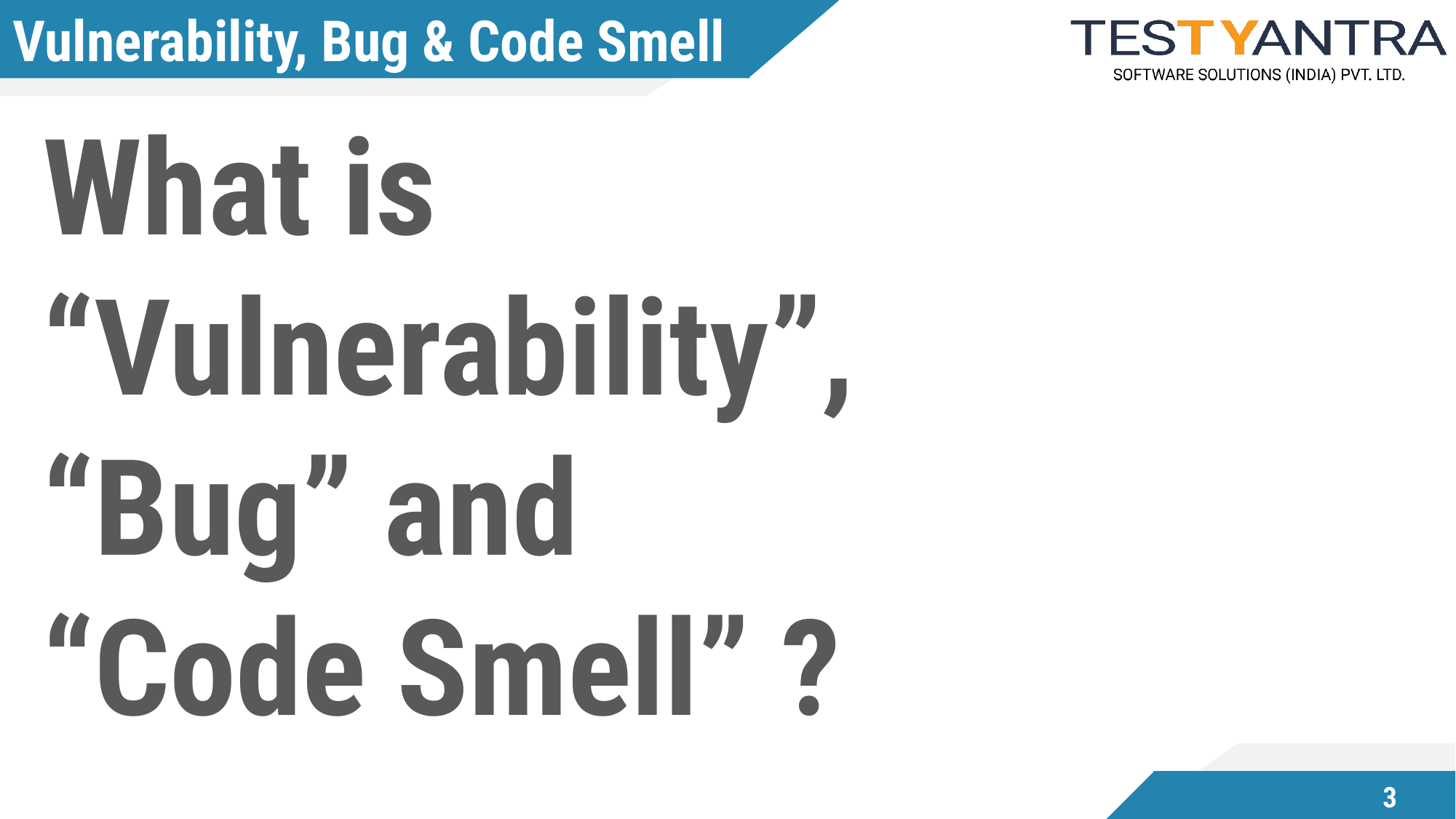

# Vulnerability, Bug & Code Smell
What is
“Vulnerability”,
“Bug” and
“Code Smell” ?

3